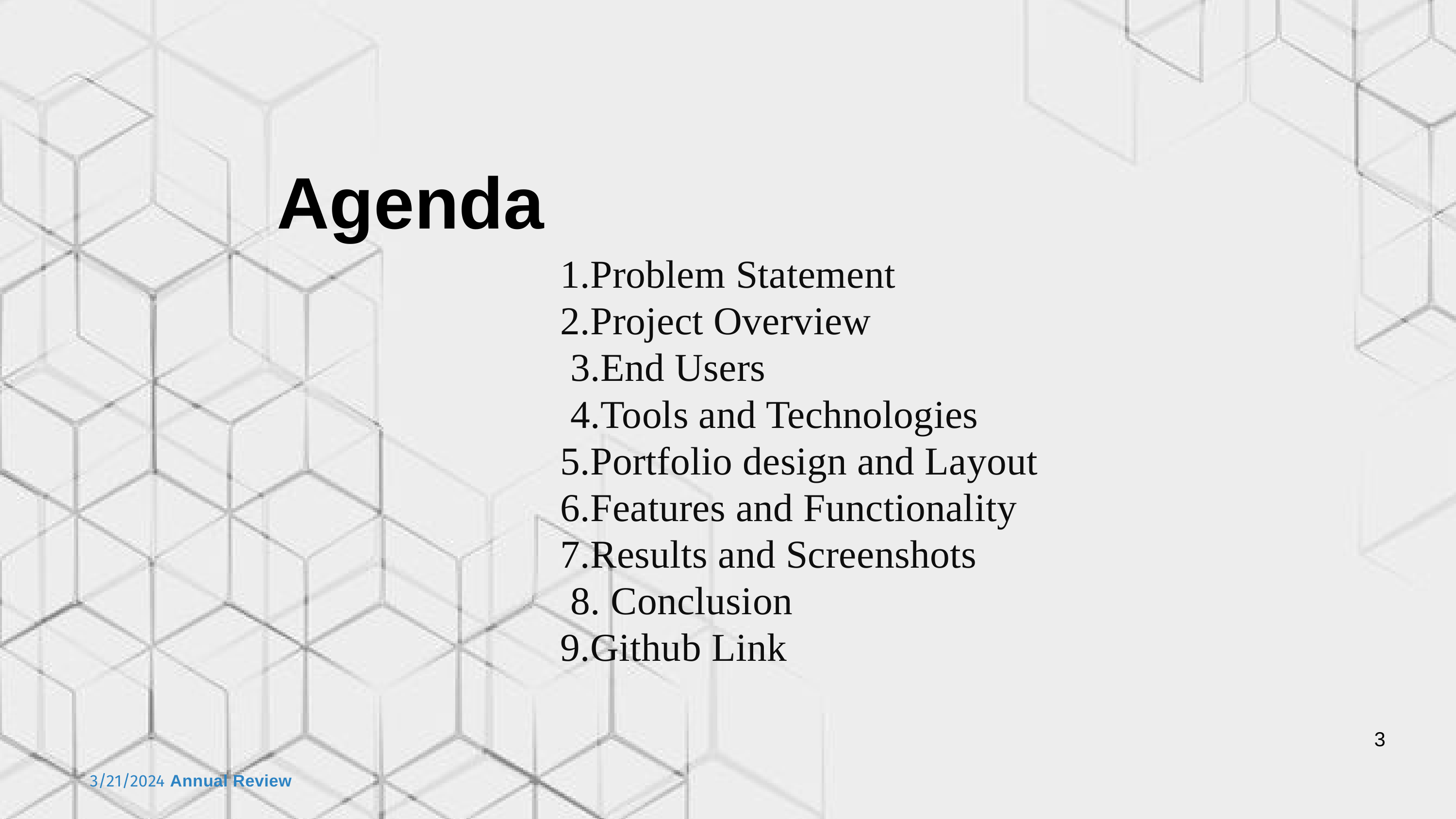

Agenda
1.Problem Statement
2.Project Overview
 3.End Users
 4.Tools and Technologies 5.Portfolio design and Layout 6.Features and Functionality 7.Results and Screenshots
 8. Conclusion
9.Github Link

3

3/21/2024 Annual Review